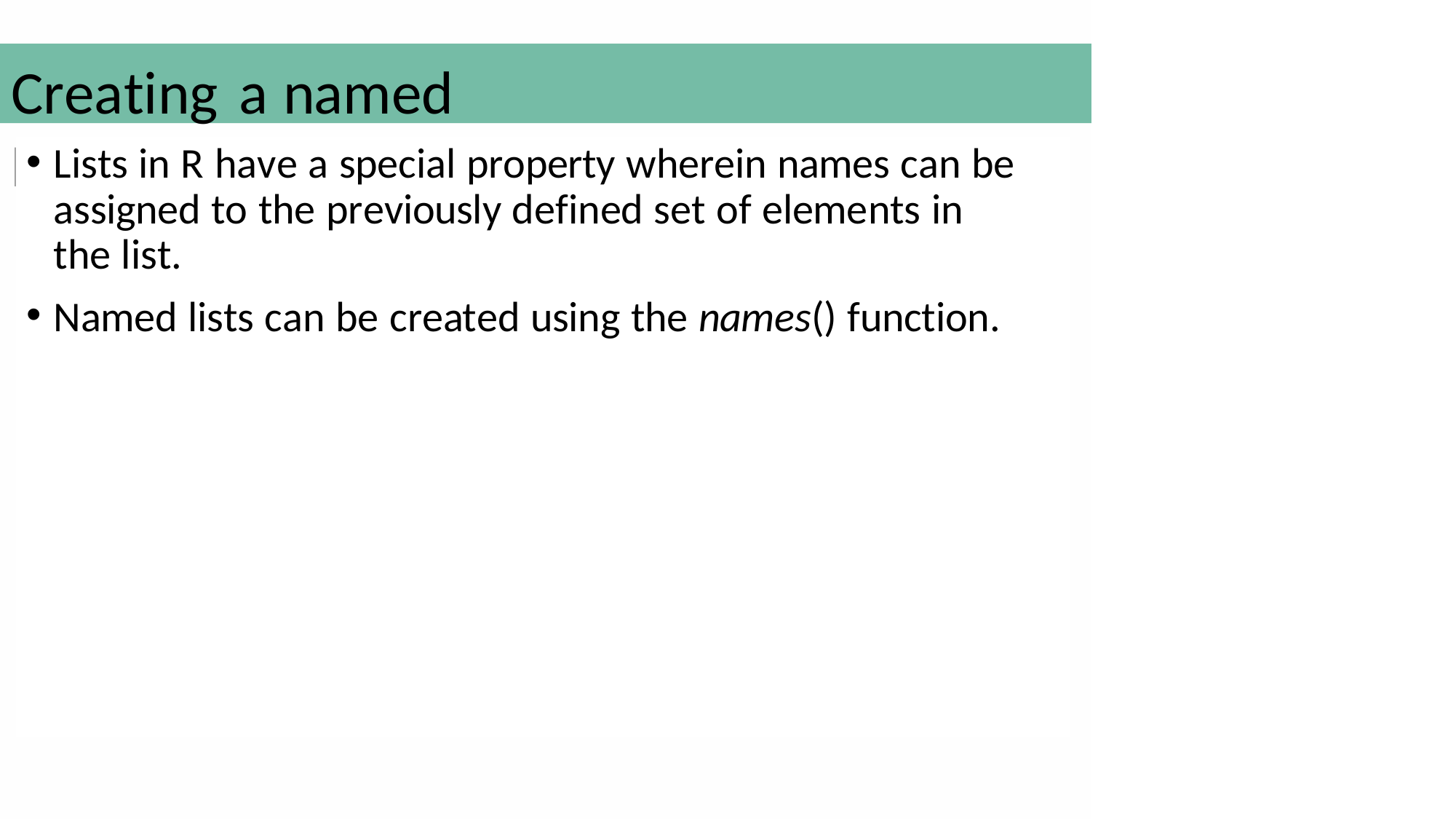

Creating	a named List

Lists in R have a special property wherein names can be assigned to the previously defined set of elements in the list.
Named lists can be created using the names() function.